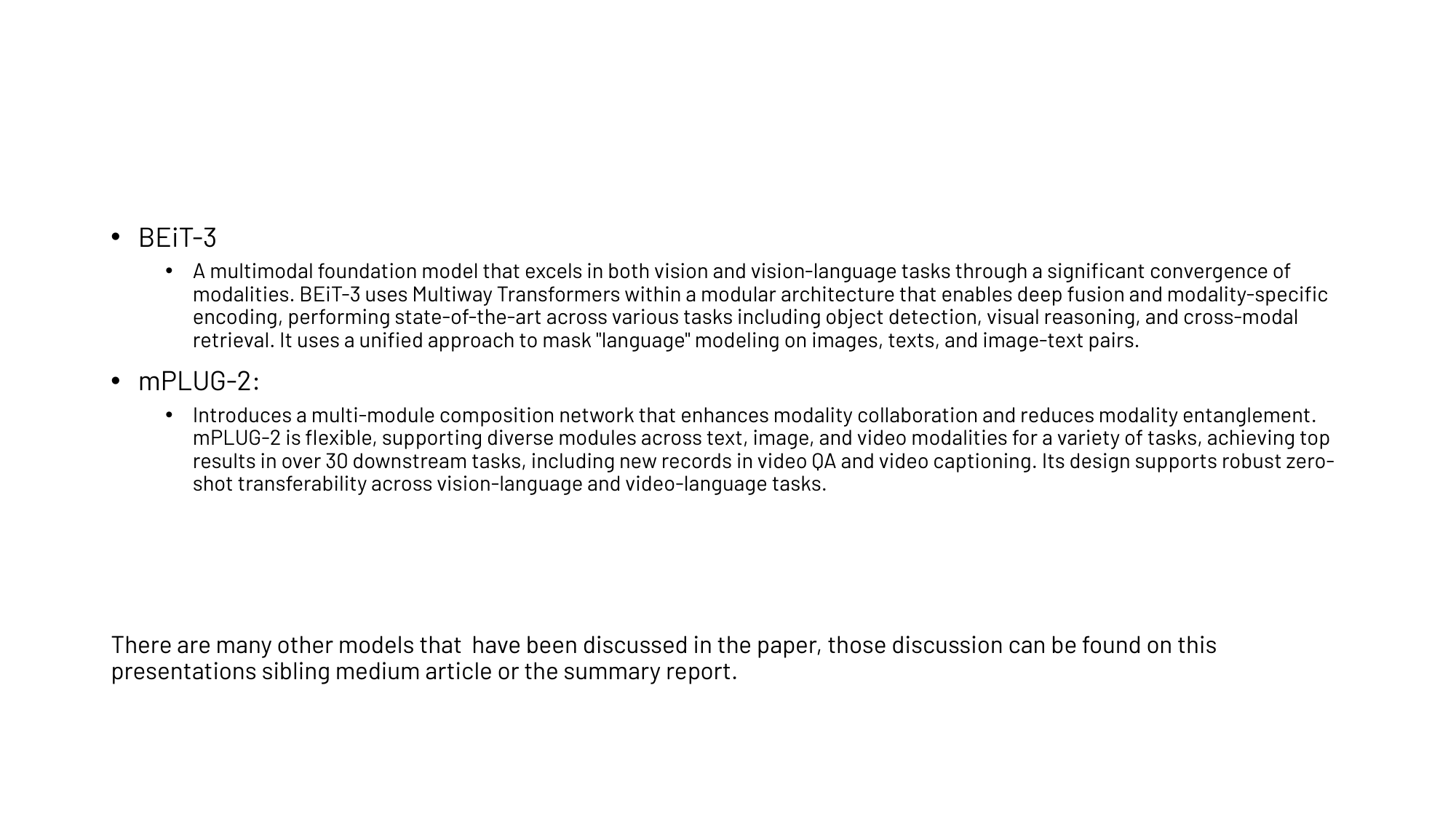

#
BEiT-3
A multimodal foundation model that excels in both vision and vision-language tasks through a significant convergence of modalities. BEiT-3 uses Multiway Transformers within a modular architecture that enables deep fusion and modality-specific encoding, performing state-of-the-art across various tasks including object detection, visual reasoning, and cross-modal retrieval. It uses a unified approach to mask "language" modeling on images, texts, and image-text pairs.
mPLUG-2:
Introduces a multi-module composition network that enhances modality collaboration and reduces modality entanglement. mPLUG-2 is flexible, supporting diverse modules across text, image, and video modalities for a variety of tasks, achieving top results in over 30 downstream tasks, including new records in video QA and video captioning. Its design supports robust zero-shot transferability across vision-language and video-language tasks.

There are many other models that  have been discussed in the paper, those discussion can be found on this presentations sibling medium article or the summary report.